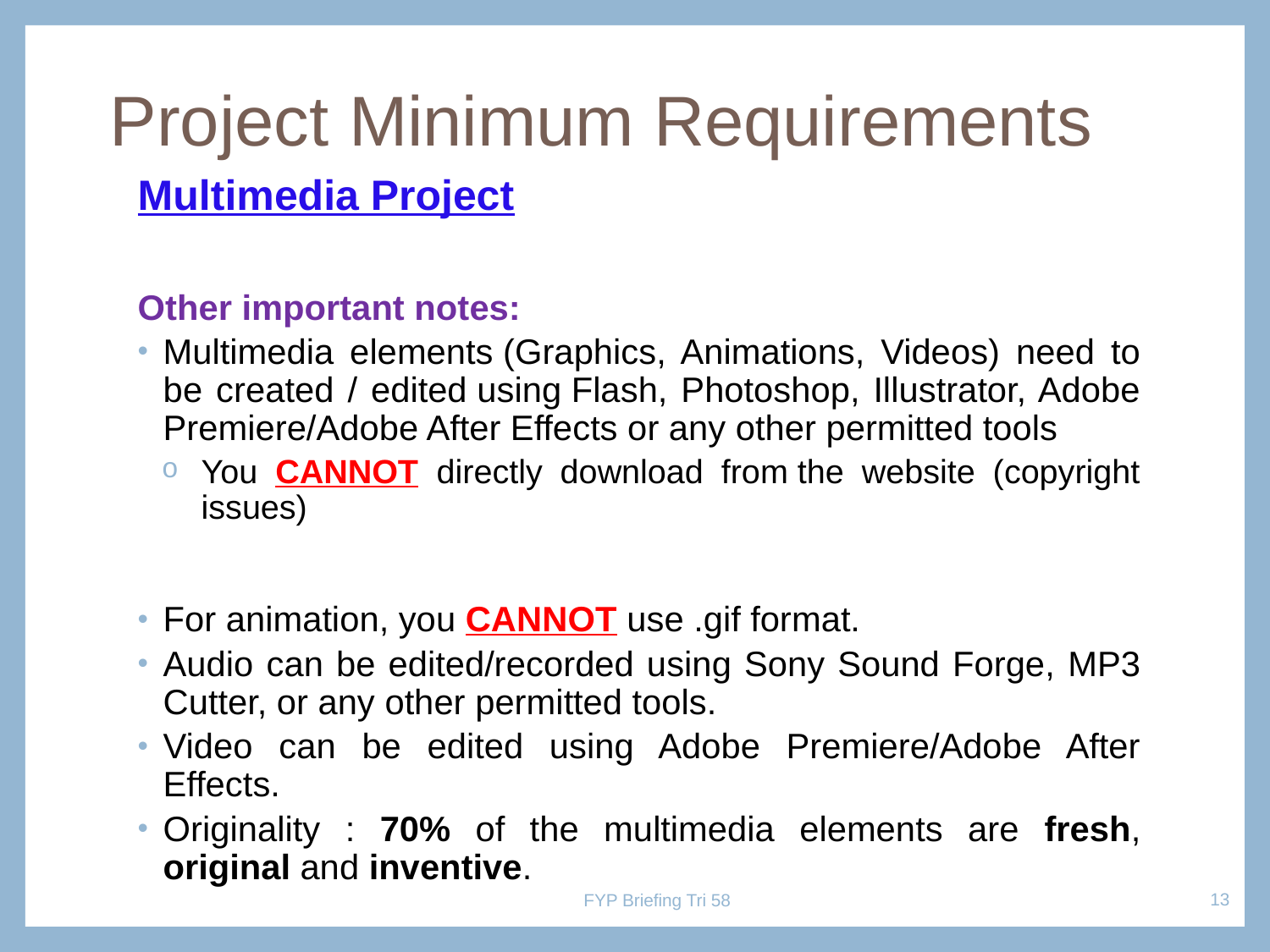

# Project Minimum Requirements
Multimedia Project

Other important notes:
Multimedia elements (Graphics, Animations, Videos) need to be created / edited using Flash, Photoshop, Illustrator, Adobe Premiere/Adobe After Effects or any other permitted tools
You CANNOT directly download from the website (copyright issues)

For animation, you CANNOT use .gif format.
Audio can be edited/recorded using Sony Sound Forge, MP3 Cutter, or any other permitted tools.
Video can be edited using Adobe Premiere/Adobe After Effects.
Originality : 70% of the multimedia elements are fresh, original and inventive.

13
FYP Briefing Tri 58